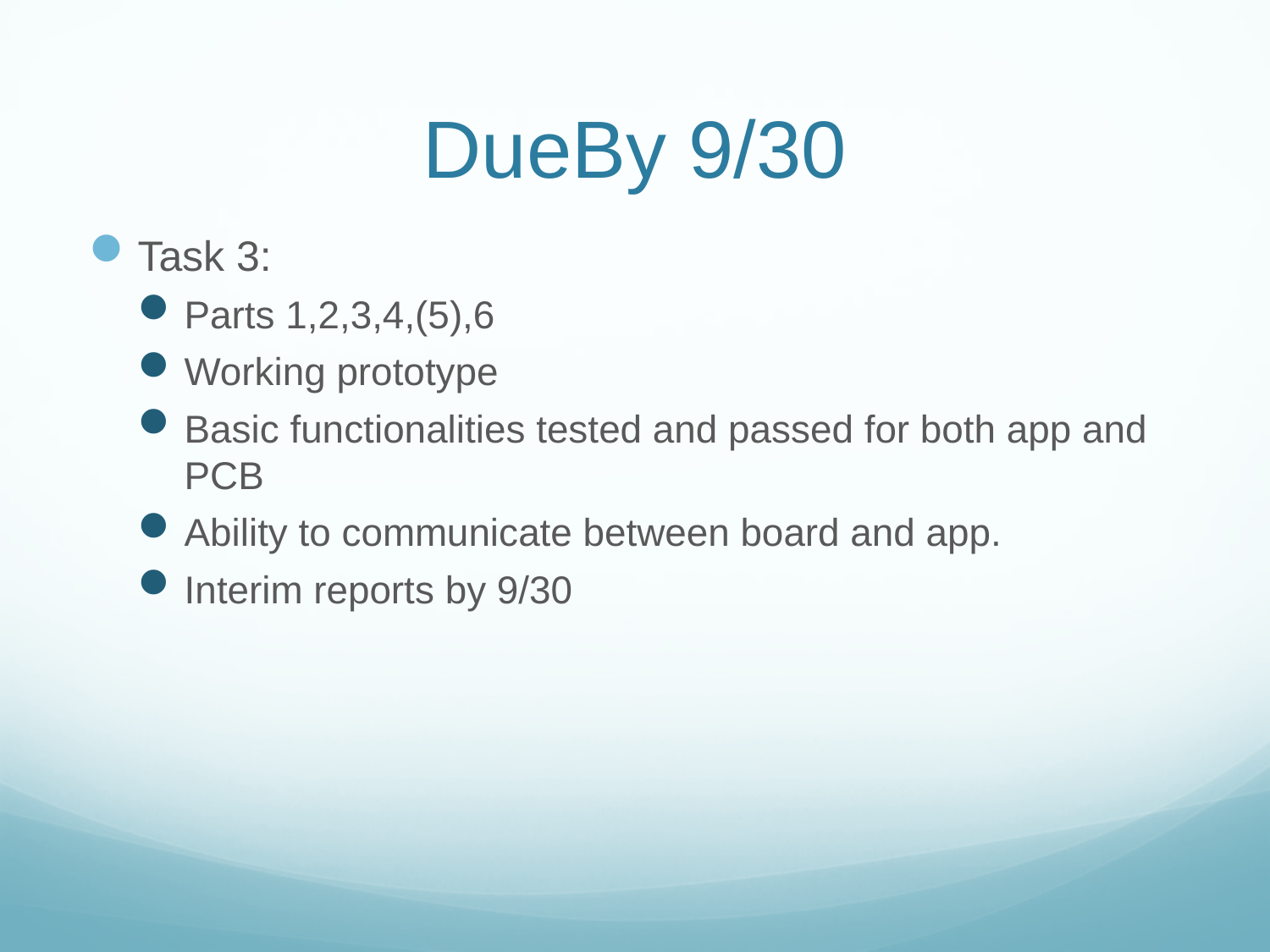

# DueBy 9/30
Task 3:
Parts 1,2,3,4,(5),6
Working prototype
Basic functionalities tested and passed for both app and PCB
Ability to communicate between board and app.
Interim reports by 9/30